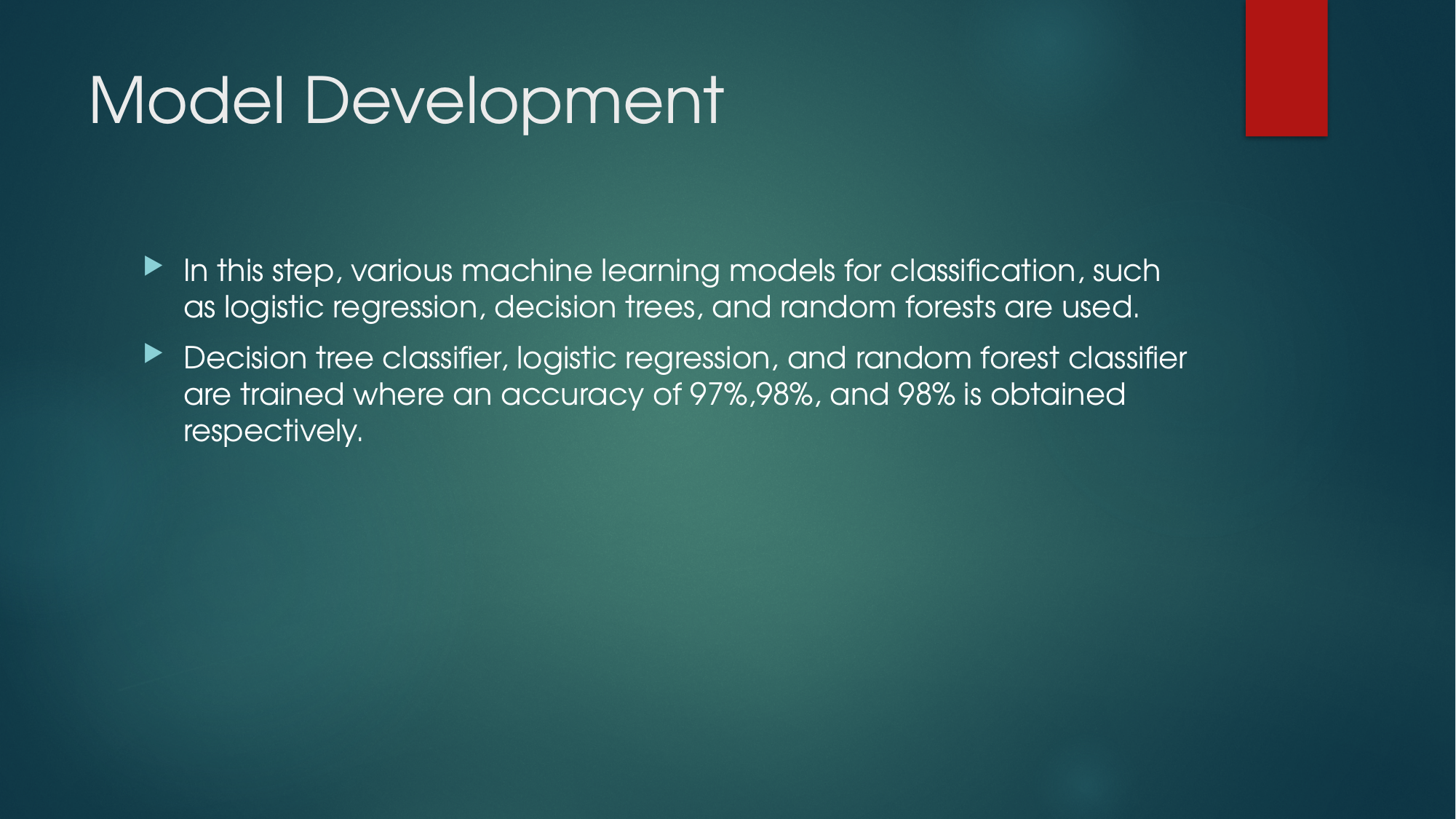

# Model Development
In this step, various machine learning models for classification, such as logistic regression, decision trees, and random forests are used.
Decision tree classifier, logistic regression, and random forest classifier are trained where an accuracy of 97%,98%, and 98% is obtained respectively.